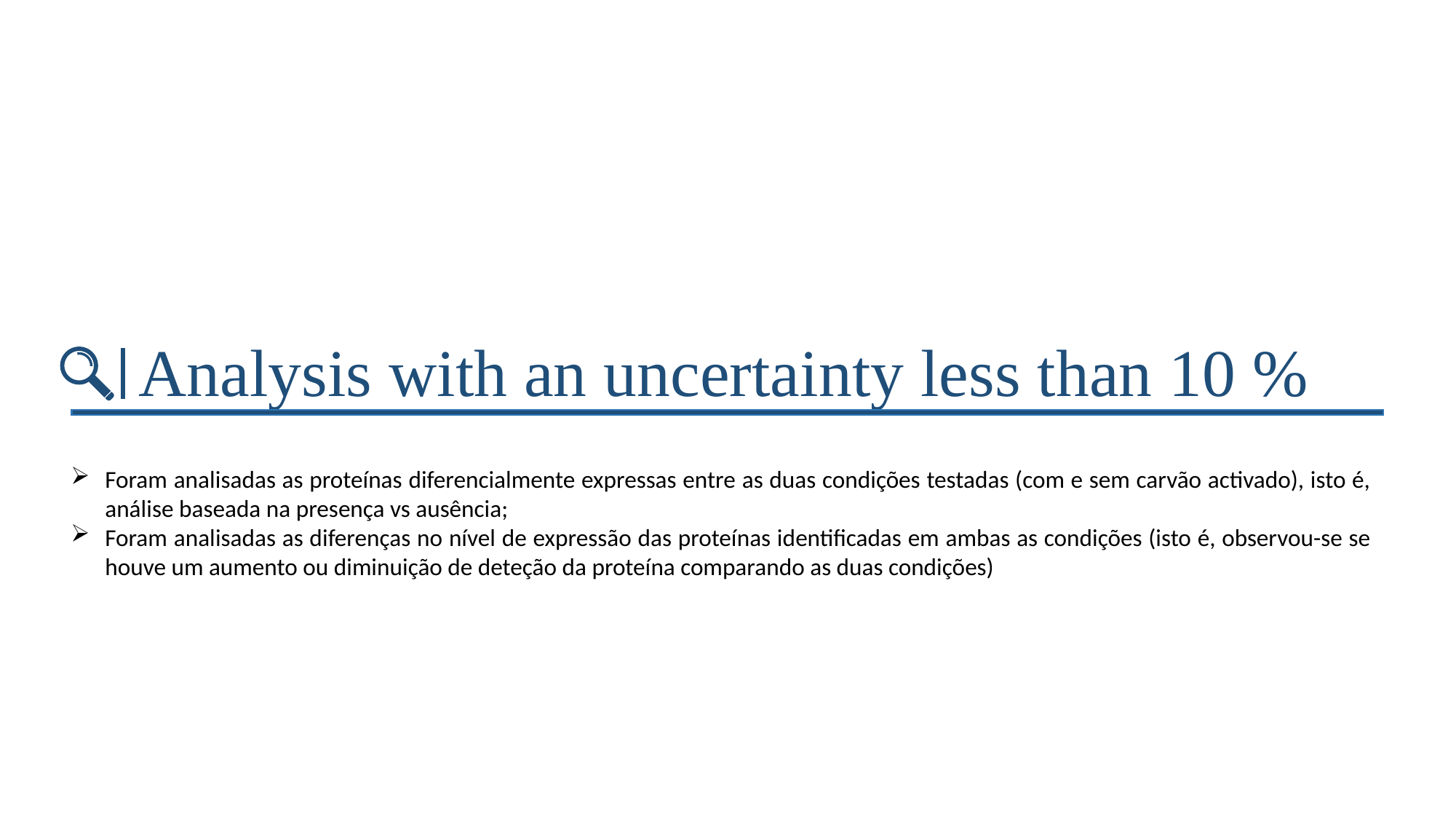

Analysis with an uncertainty less than 10 %

Foram analisadas as proteínas diferencialmente expressas entre as duas condições testadas (com e sem carvão activado), isto é, análise baseada na presença vs ausência;
Foram analisadas as diferenças no nível de expressão das proteínas identificadas em ambas as condições (isto é, observou-se se houve um aumento ou diminuição de deteção da proteína comparando as duas condições)